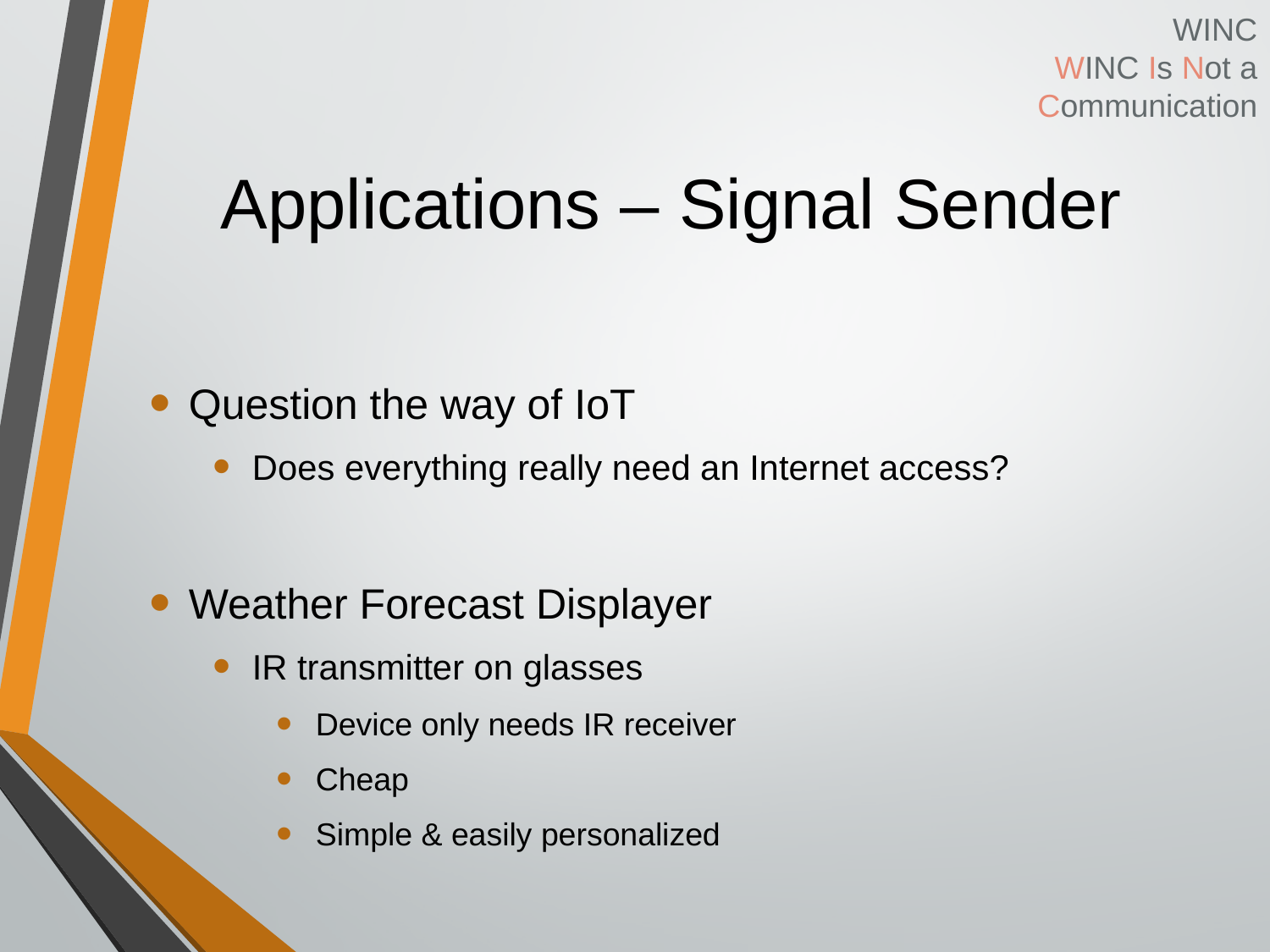

WINC
WINC Is Not a Communication
# Applications – Signal Sender
Question the way of IoT
Does everything really need an Internet access?

Weather Forecast Displayer
IR transmitter on glasses
Device only needs IR receiver
Cheap
Simple & easily personalized